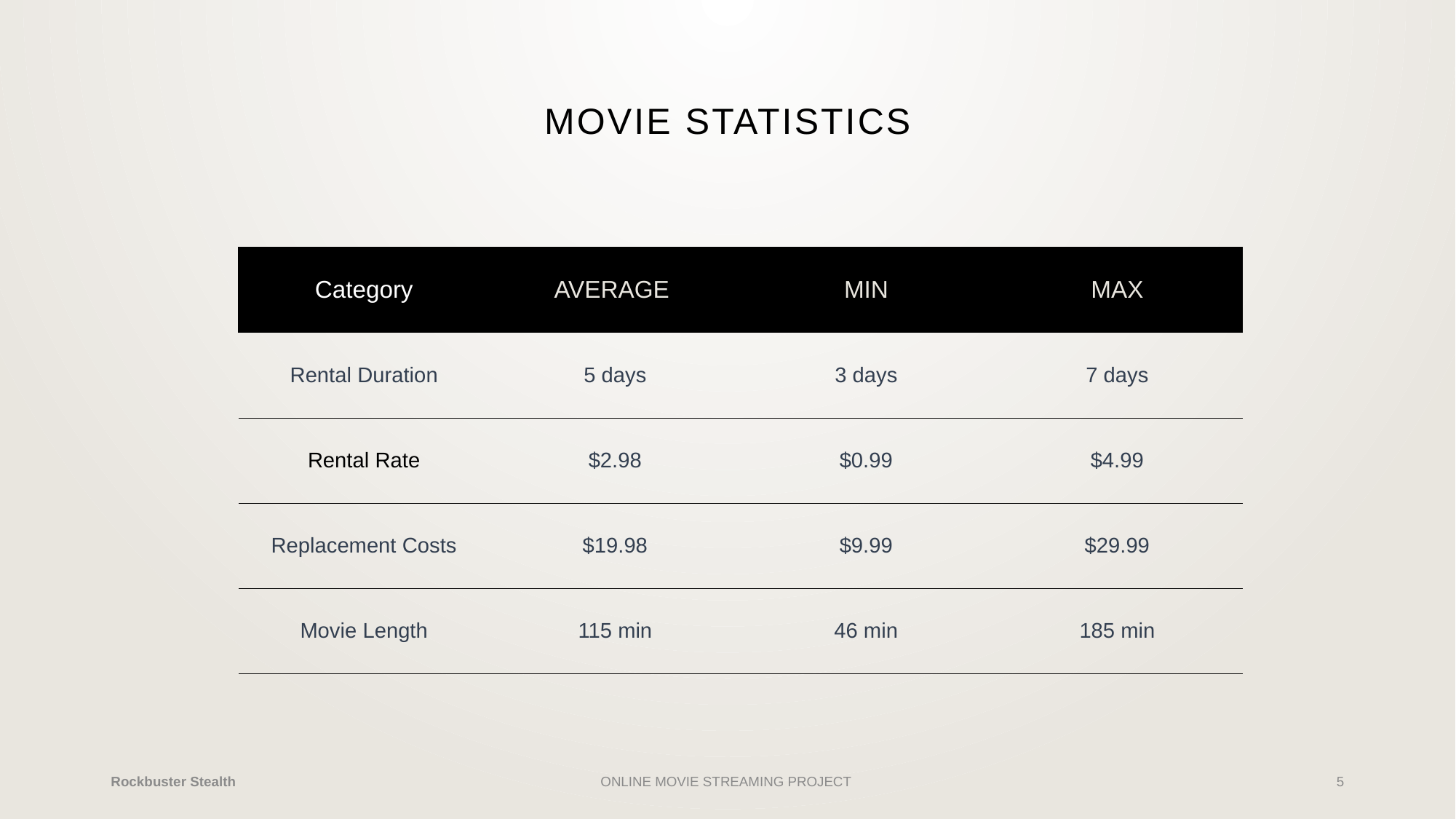

# Movie statistics
| Category | AVERAGE | MIN | MAX |
| --- | --- | --- | --- |
| Rental Duration | 5 days | 3 days | 7 days |
| Rental Rate | $2.98​ | $0.99 | $4.99 |
| Replacement Costs | $19.98 | $9.99 | $29.99 |
| Movie Length | 115 min​ | 46 min | 185 min |
Rockbuster Stealth
ONLINE MOVIE STREAMING PROJECT
5